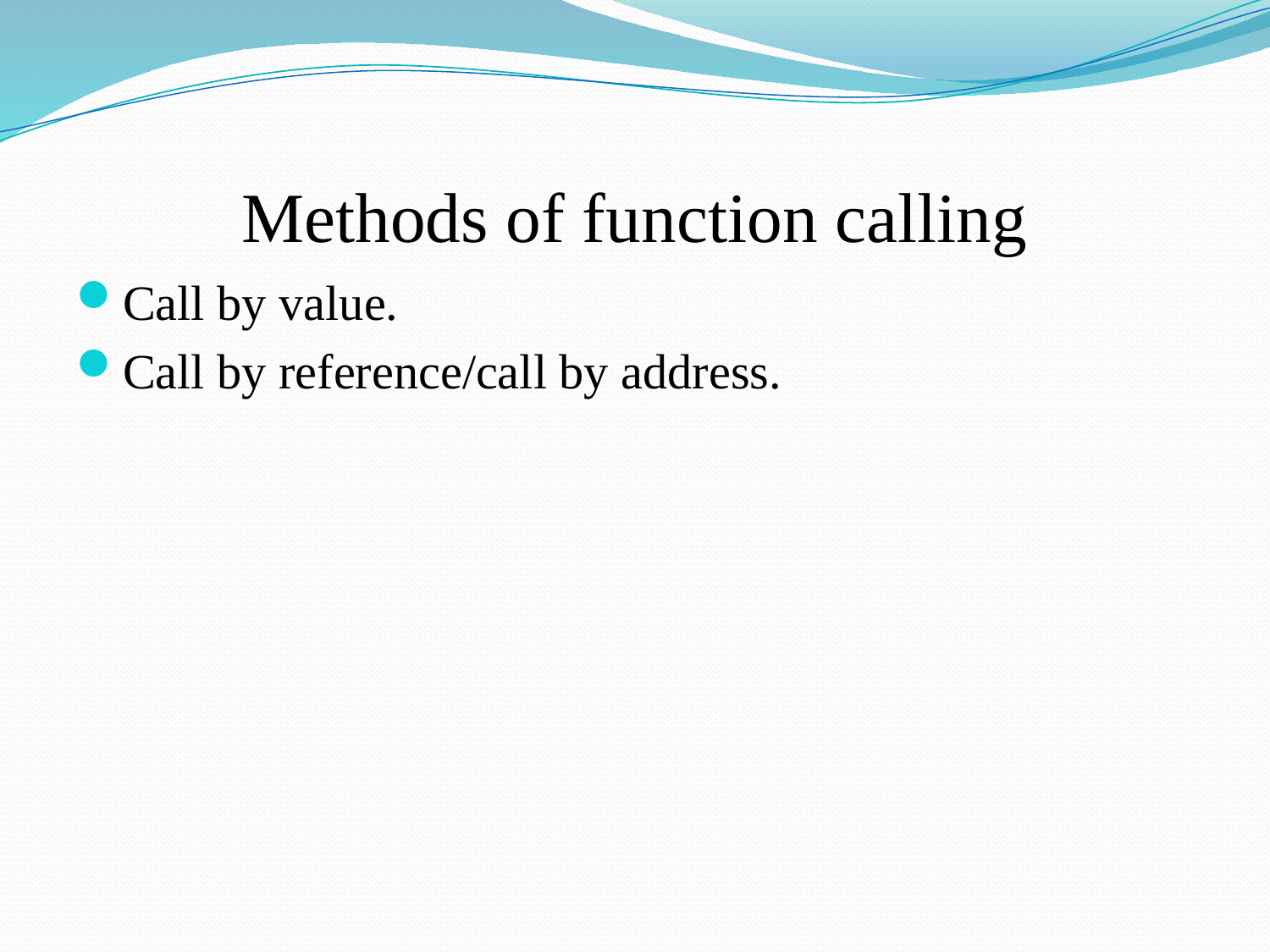

# Methods of function calling
Call by value.
Call by reference/call by address.